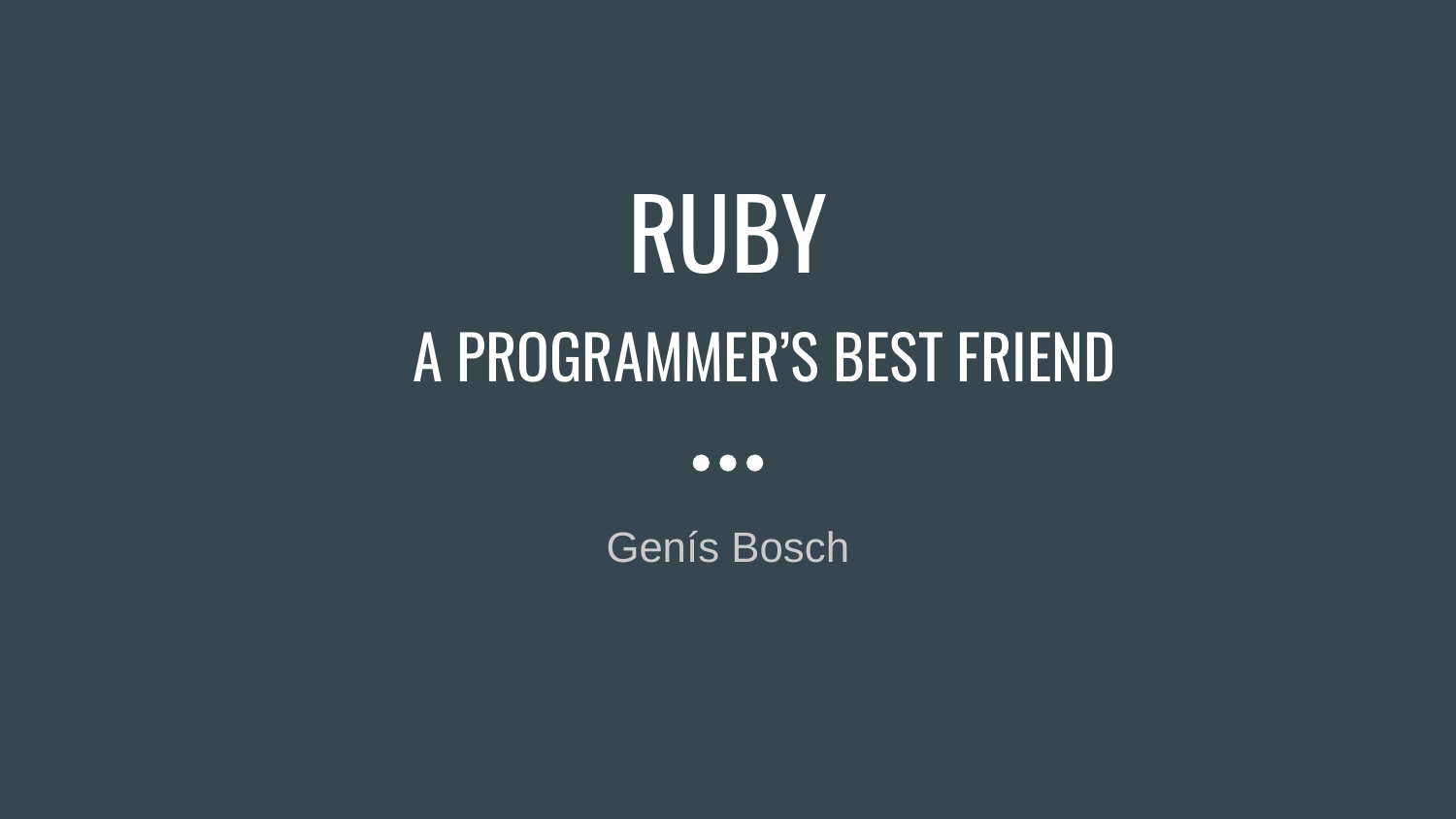

# RUBY
A PROGRAMMER’S BEST FRIEND
Genís Bosch